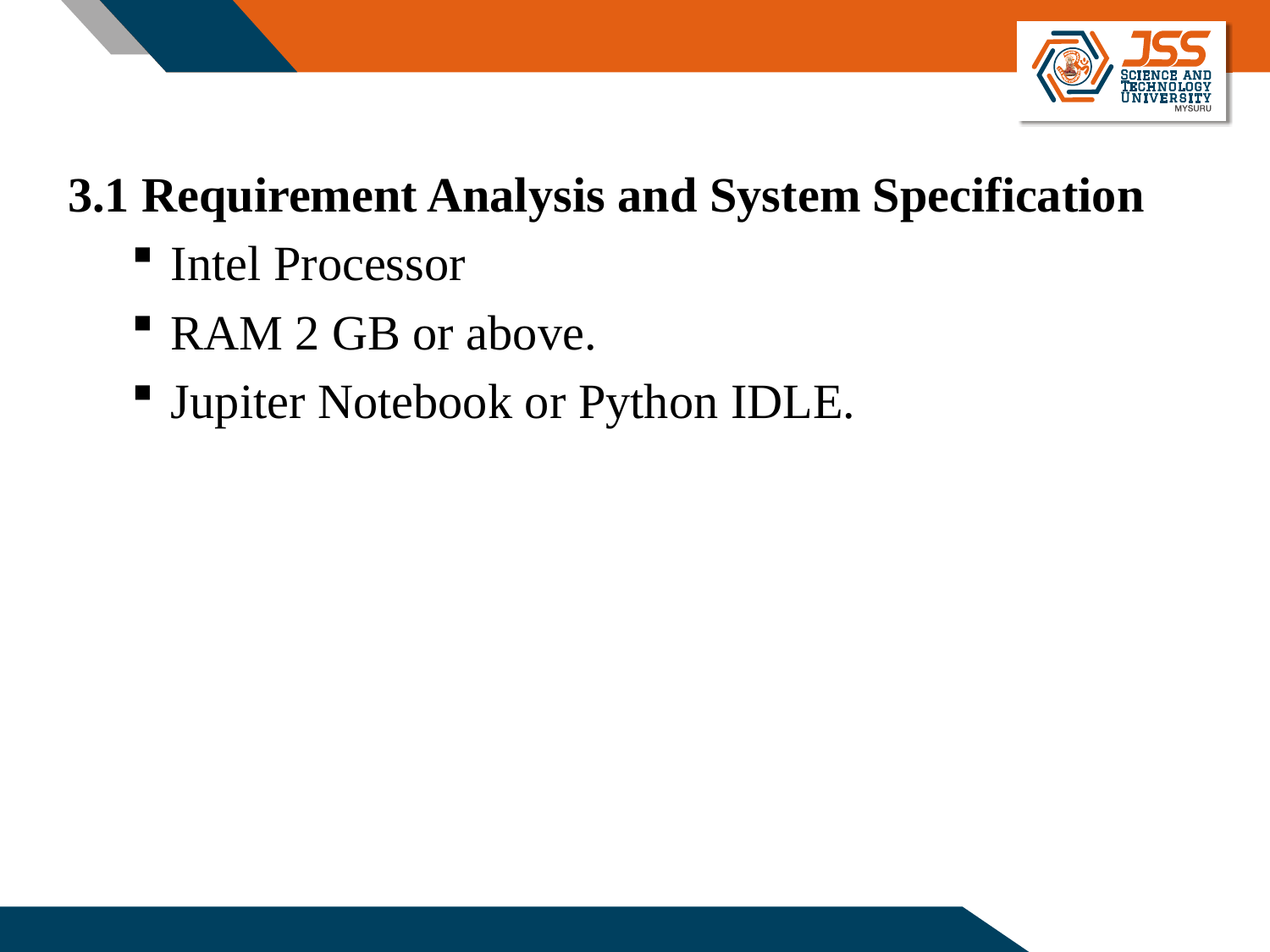

3.1 Requirement Analysis and System Specification
Intel Processor
RAM 2 GB or above.
Jupiter Notebook or Python IDLE.